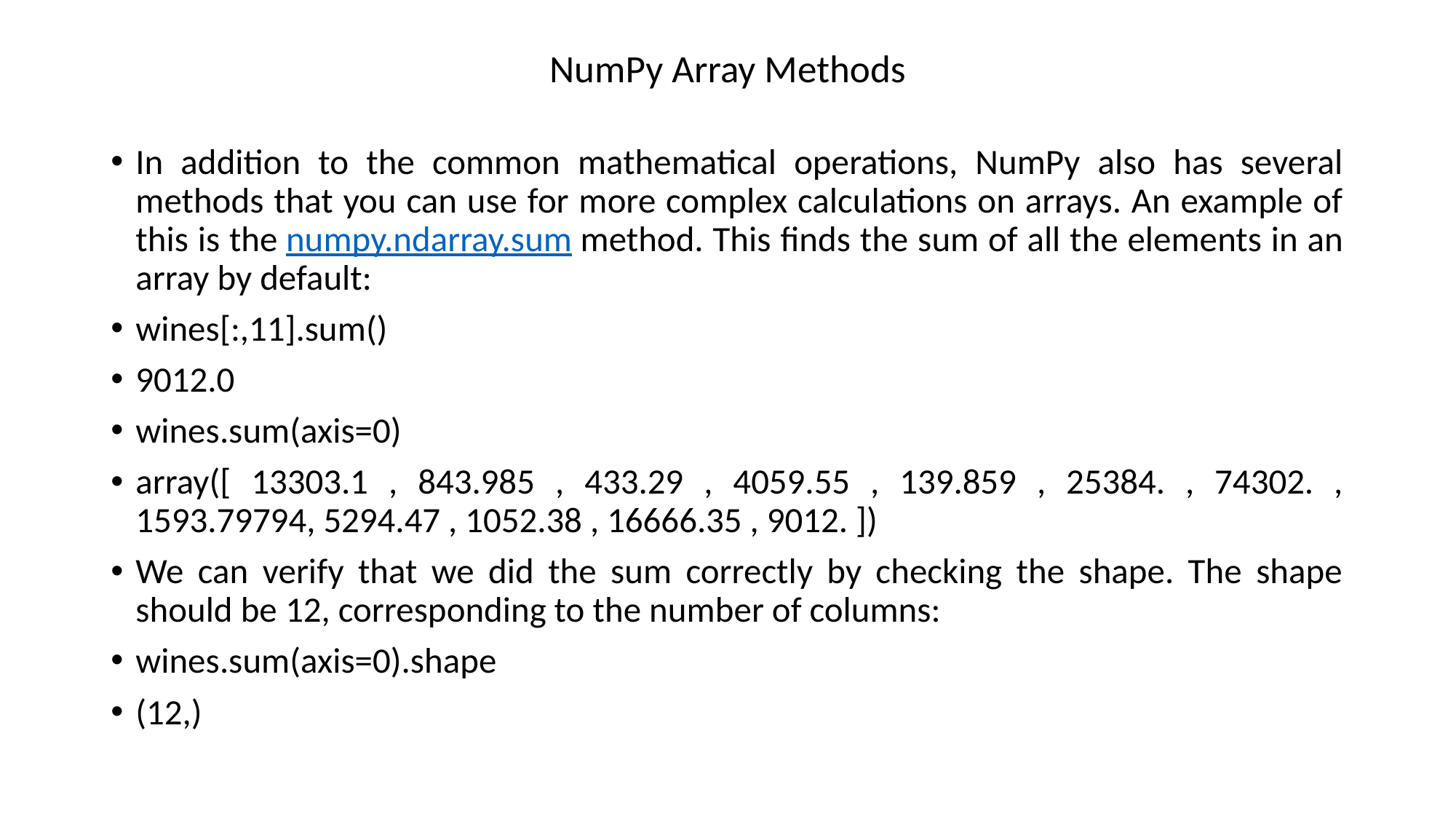

# NumPy Array Methods
In addition to the common mathematical operations, NumPy also has several methods that you can use for more complex calculations on arrays. An example of this is the numpy.ndarray.sum method. This finds the sum of all the elements in an array by default:
wines[:,11].sum()
9012.0
wines.sum(axis=0)
array([ 13303.1 , 843.985 , 433.29 , 4059.55 , 139.859 , 25384. , 74302. , 1593.79794, 5294.47 , 1052.38 , 16666.35 , 9012. ])
We can verify that we did the sum correctly by checking the shape. The shape should be 12, corresponding to the number of columns:
wines.sum(axis=0).shape
(12,)